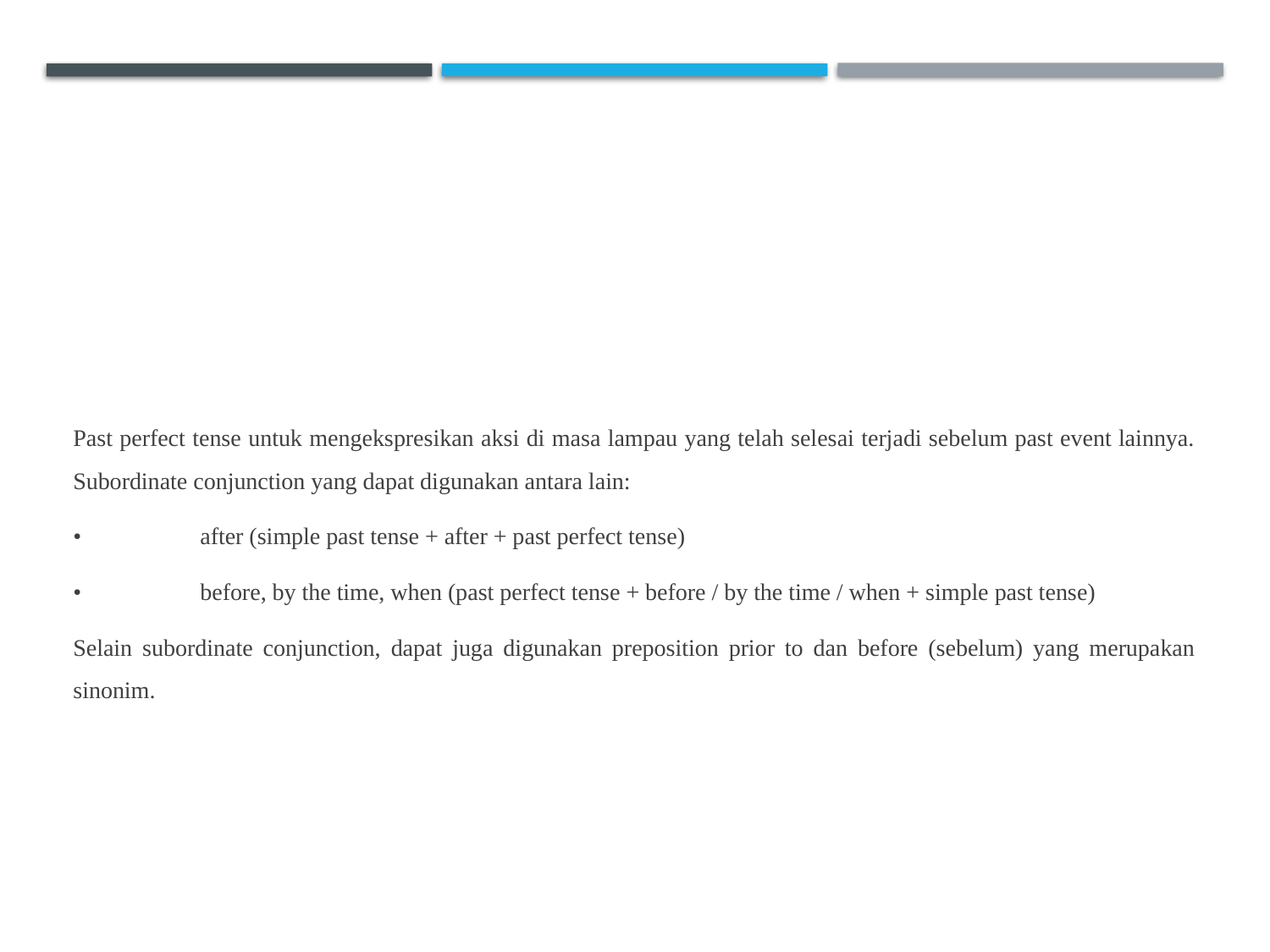

Past perfect tense untuk mengekspresikan aksi di masa lampau yang telah selesai terjadi sebelum past event lainnya. Subordinate conjunction yang dapat digunakan antara lain:
•	after (simple past tense + after + past perfect tense)
•	before, by the time, when (past perfect tense + before / by the time / when + simple past tense)
Selain subordinate conjunction, dapat juga digunakan preposition prior to dan before (sebelum) yang merupakan sinonim.